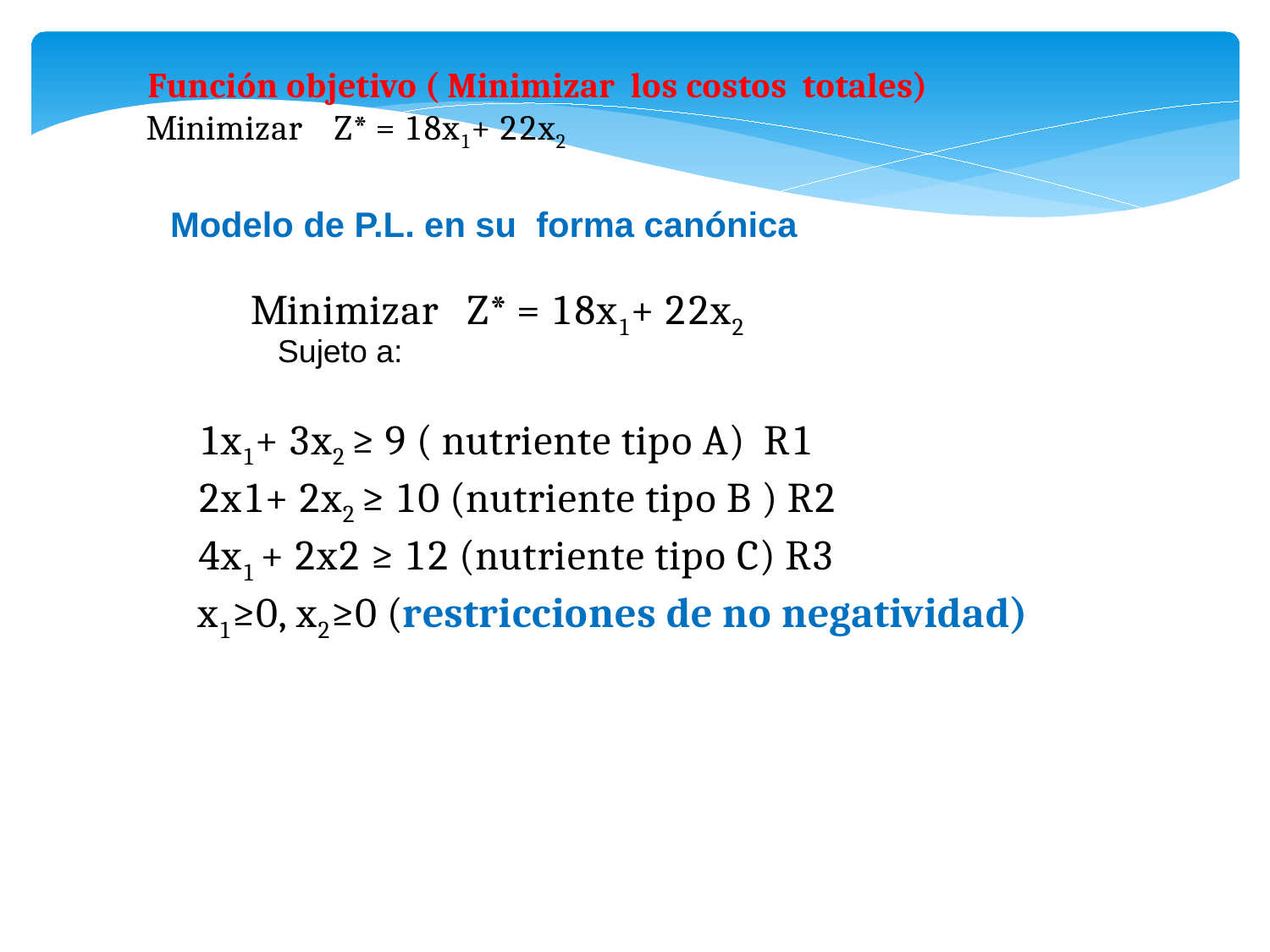

Función objetivo ( Minimizar  los costos  totales)
Minimizar    Z* = 18x1+ 22x2
Modelo de P.L. en su  forma canónica
Minimizar   Z* = 18x1+ 22x2
Sujeto a:
1x1+ 3x2 ≥ 9 ( nutriente tipo A)  R1
2x1+ 2x2 ≥ 10 (nutriente tipo B ) R2
4x1 + 2x2 ≥ 12 (nutriente tipo C) R3
x1≥0, x2≥0 (restricciones de no negatividad)